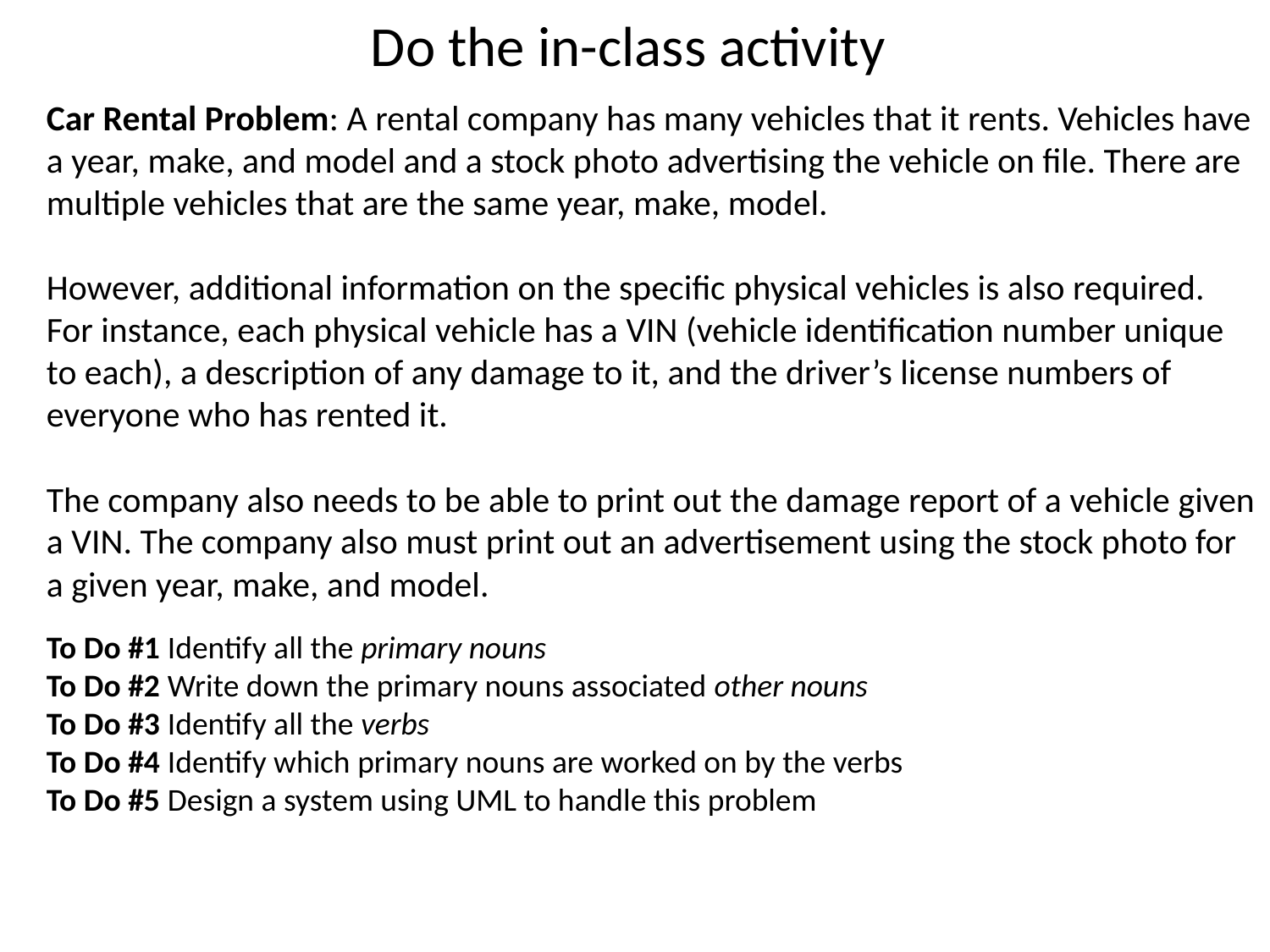

# Do the in-class activity
Car Rental Problem: A rental company has many vehicles that it rents. Vehicles have a year, make, and model and a stock photo advertising the vehicle on file. There are multiple vehicles that are the same year, make, model.

However, additional information on the specific physical vehicles is also required. For instance, each physical vehicle has a VIN (vehicle identification number unique to each), a description of any damage to it, and the driver’s license numbers of everyone who has rented it.

The company also needs to be able to print out the damage report of a vehicle given a VIN. The company also must print out an advertisement using the stock photo for a given year, make, and model.

To Do #1 Identify all the primary nouns
To Do #2 Write down the primary nouns associated other nouns
To Do #3 Identify all the verbs
To Do #4 Identify which primary nouns are worked on by the verbs
To Do #5 Design a system using UML to handle this problem